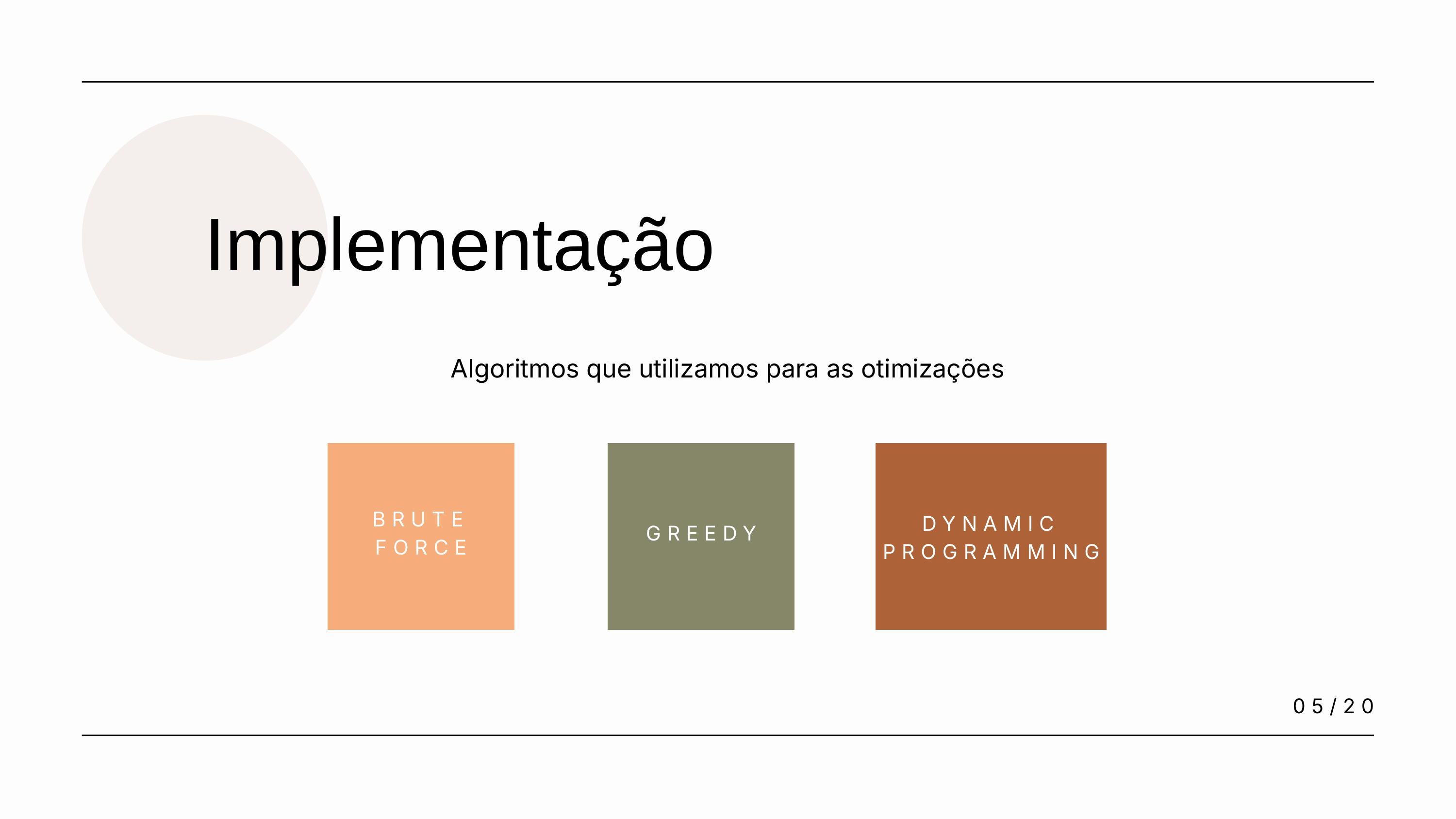

Implementação
Algoritmos que utilizamos para as otimizações

BRUTE FORCE
DYNAMIC PROGRAMMING
GREEDY
05/20